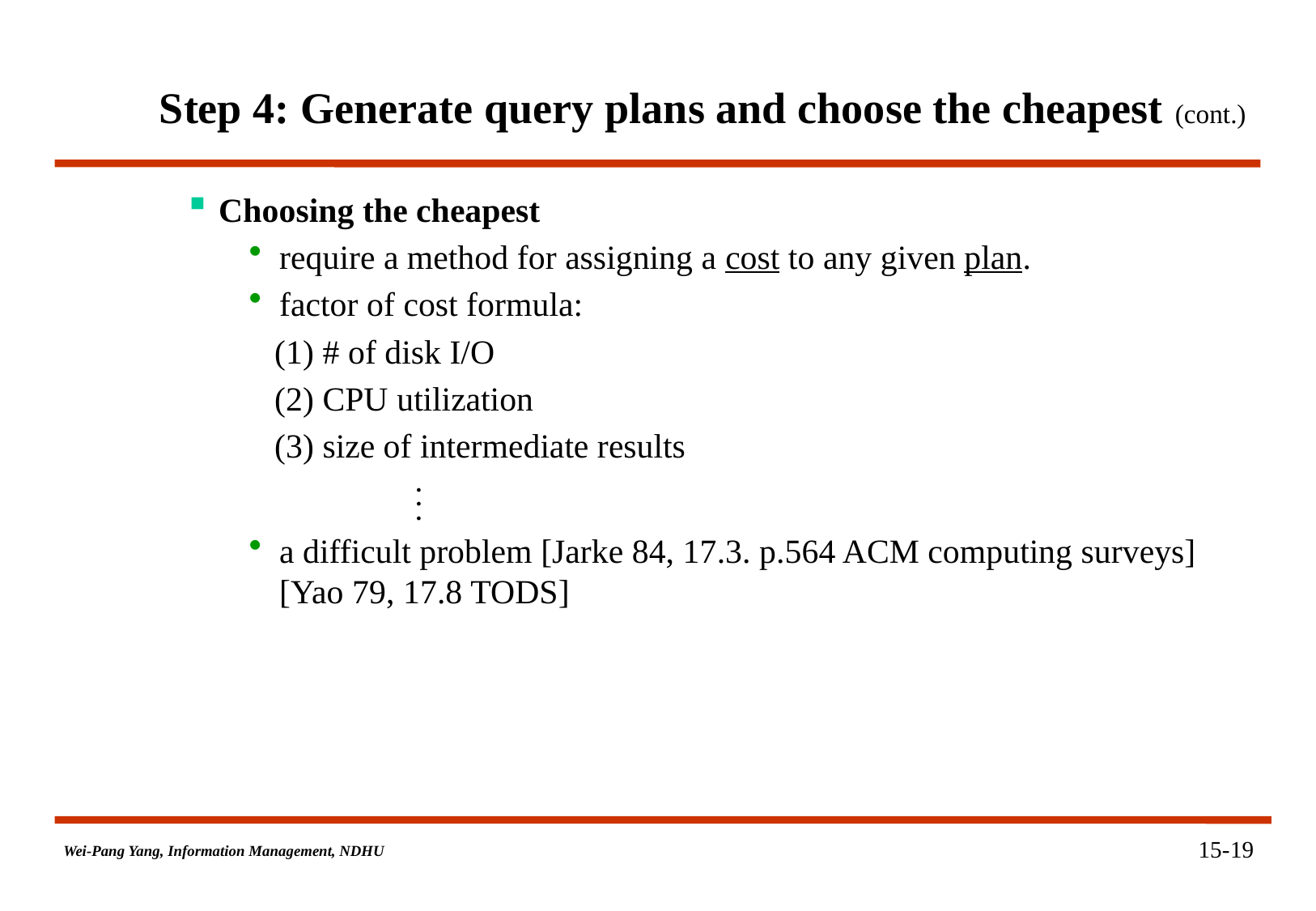

# Step 4: Generate query plans and choose the cheapest (cont.)
Choosing the cheapest
require a method for assigning a cost to any given plan.
factor of cost formula:
   (1) # of disk I/O
   (2) CPU utilization
   (3) size of intermediate results

a difficult problem [Jarke 84, 17.3. p.564 ACM computing surveys] [Yao 79, 17.8 TODS]

.
.
.
15-19